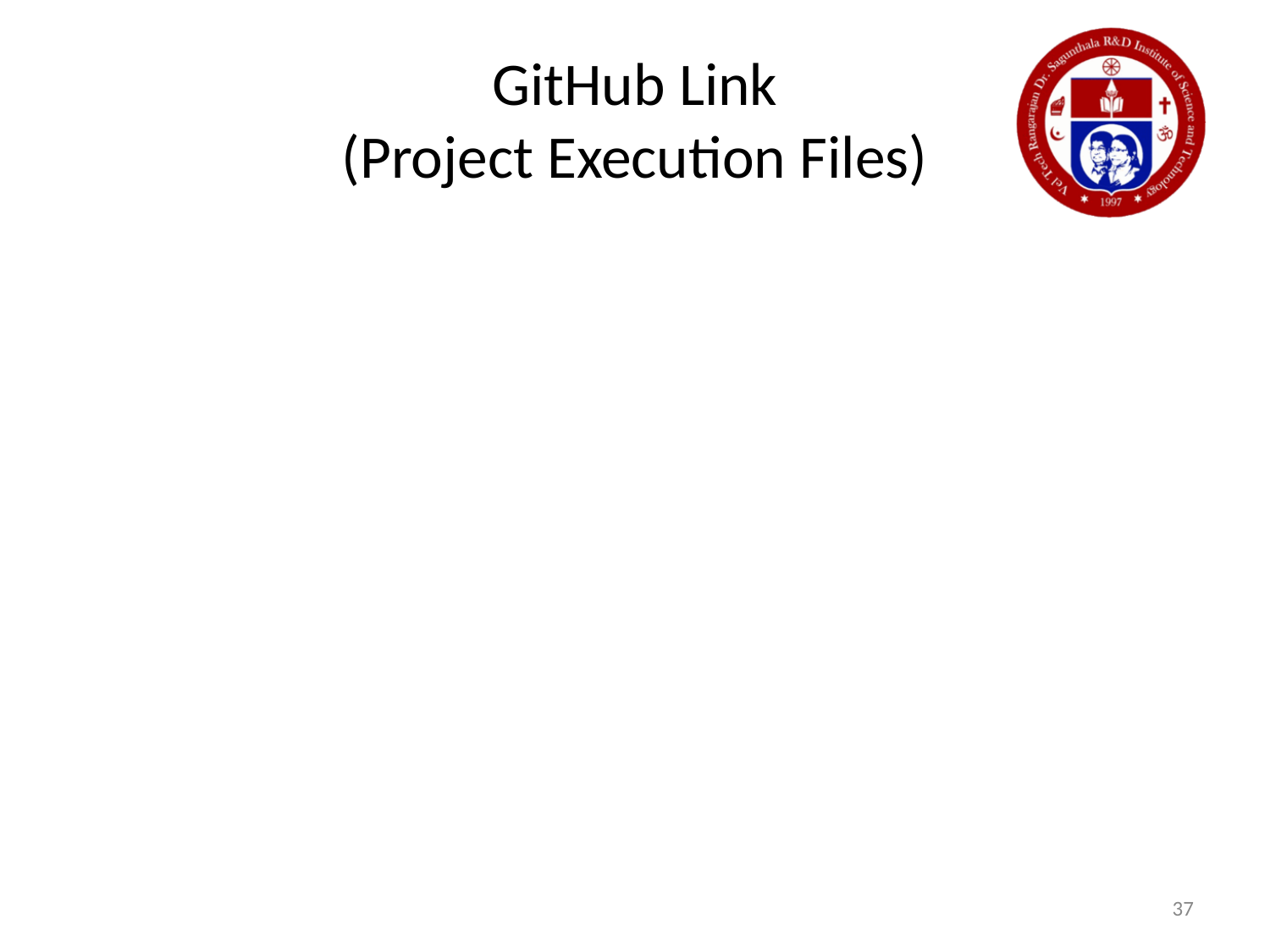

# GitHub Link
(Project Execution Files)

37